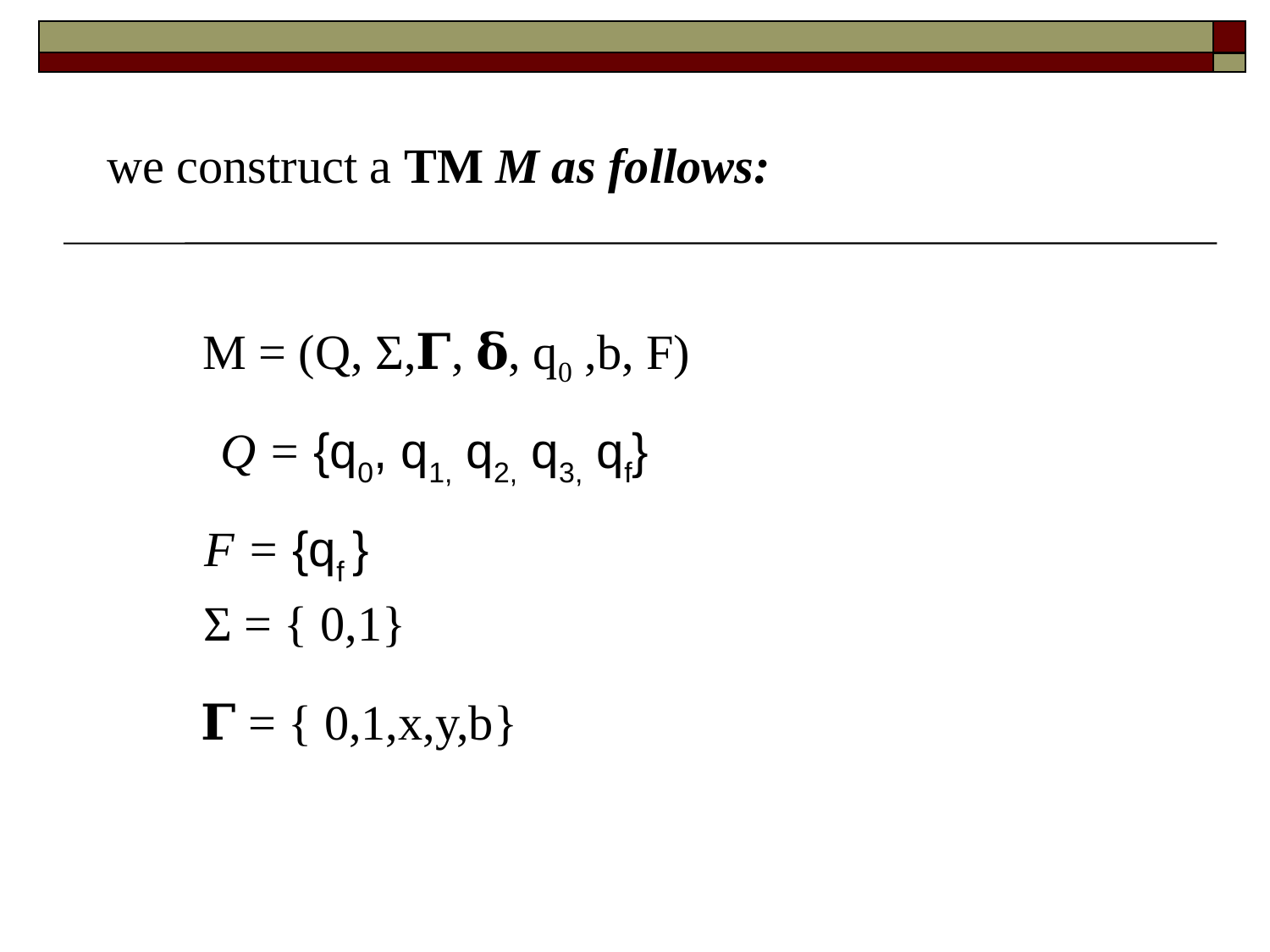

we construct a TM M as follows:
M = (Q, Σ,𝚪, 𝛅, q0 ,b, F)
Q = {q0, q1, q2, q3, qf}
F = {qf }
Σ = { 0,1}
𝚪 = { 0,1,x,y,b}